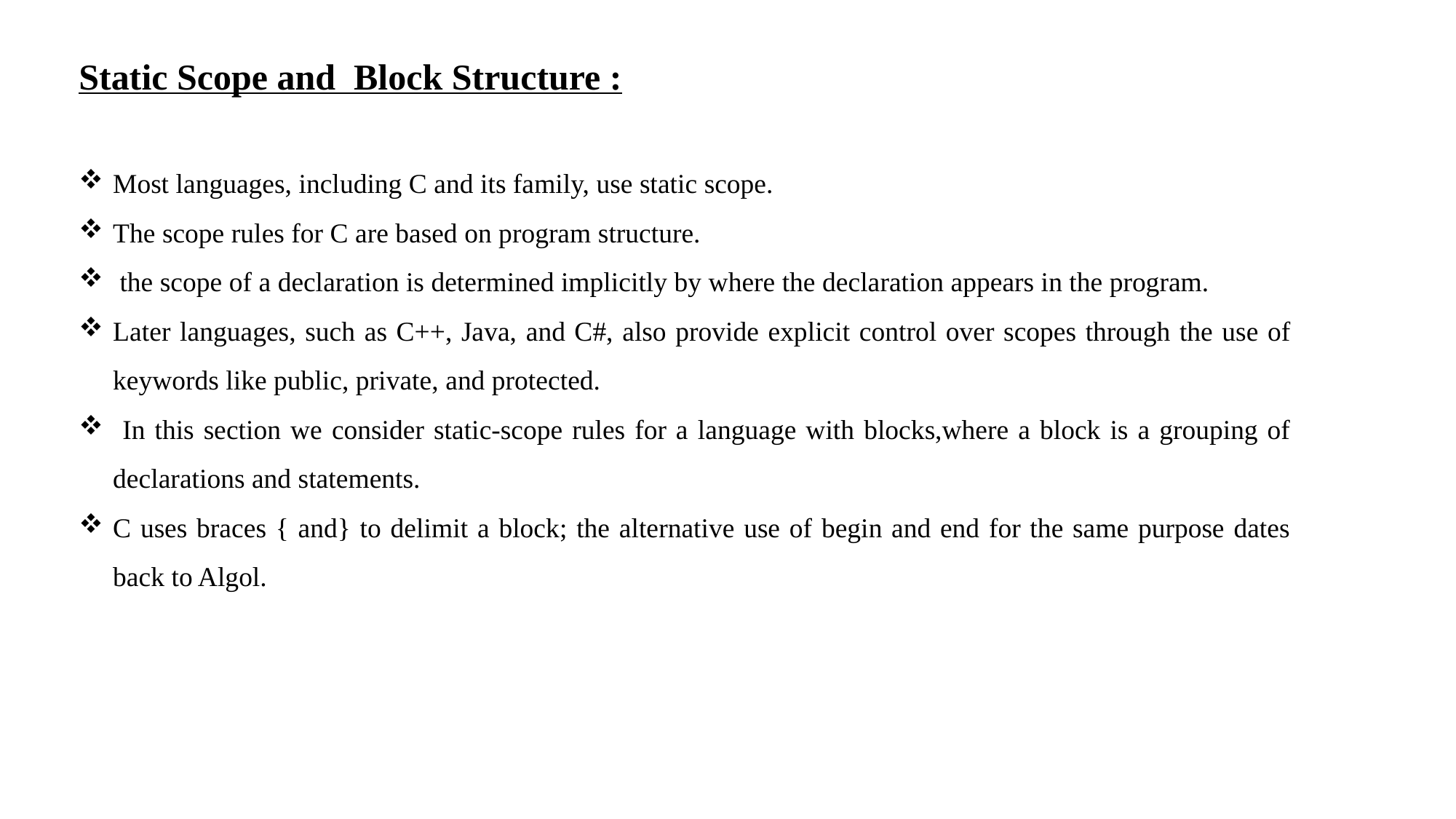

Static Scope and  Block Structure :
Most languages, including C and its family, use static scope.
The scope rules for C are based on program structure.
 the scope of a declaration is determined implicitly by where the declaration appears in the program.
Later languages, such as C++, Java, and C#, also provide explicit control over scopes through the use of keywords like public, private, and protected.
 In this section we consider static-scope rules for a language with blocks,where a block is a grouping of declarations and statements.
C uses braces { and} to delimit a block; the alternative use of begin and end for the same purpose dates back to Algol.